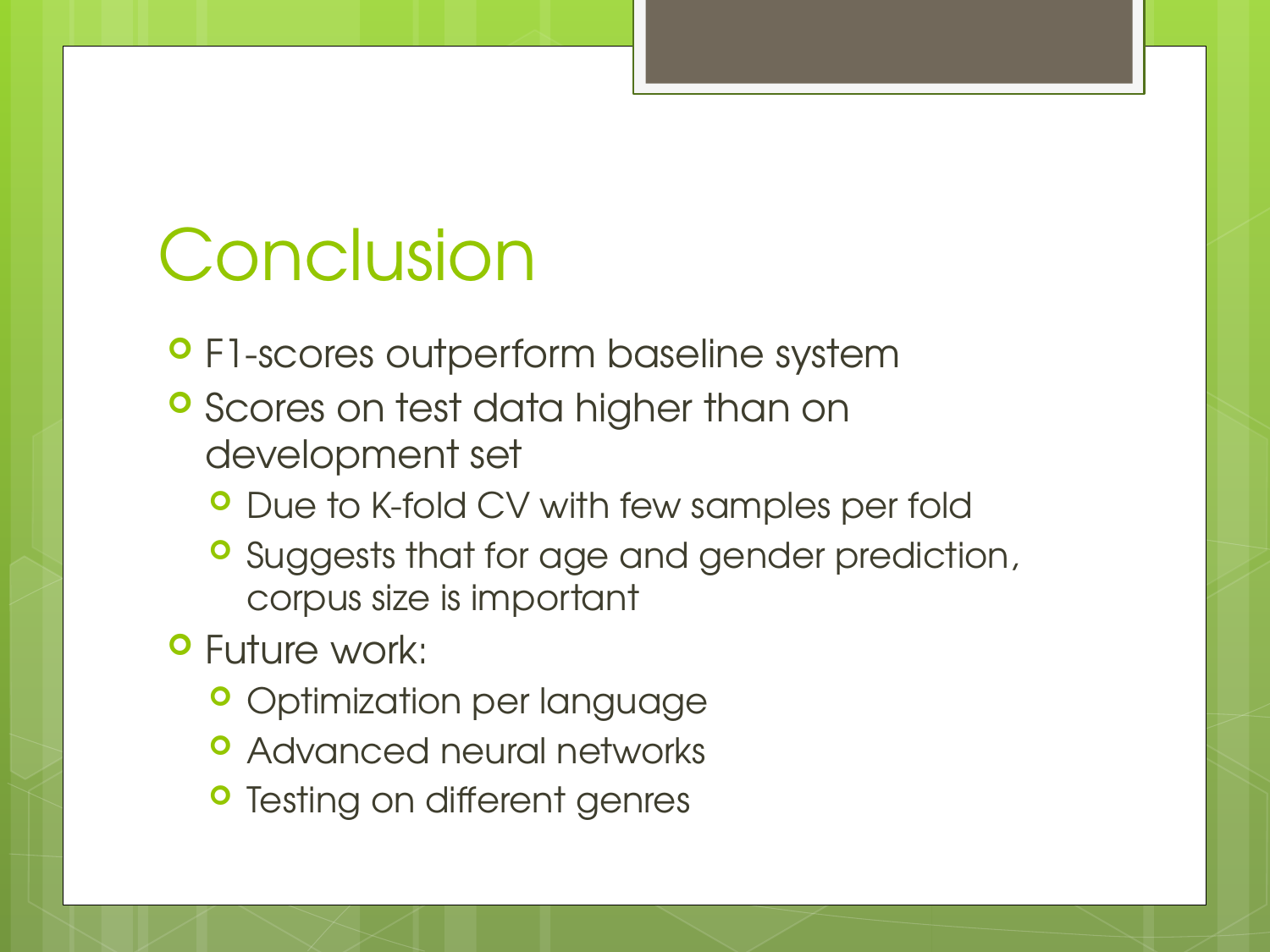

# Conclusion
F1-scores outperform baseline system
Scores on test data higher than on development set
Due to K-fold CV with few samples per fold
Suggests that for age and gender prediction, corpus size is important
Future work:
Optimization per language
Advanced neural networks
Testing on different genres